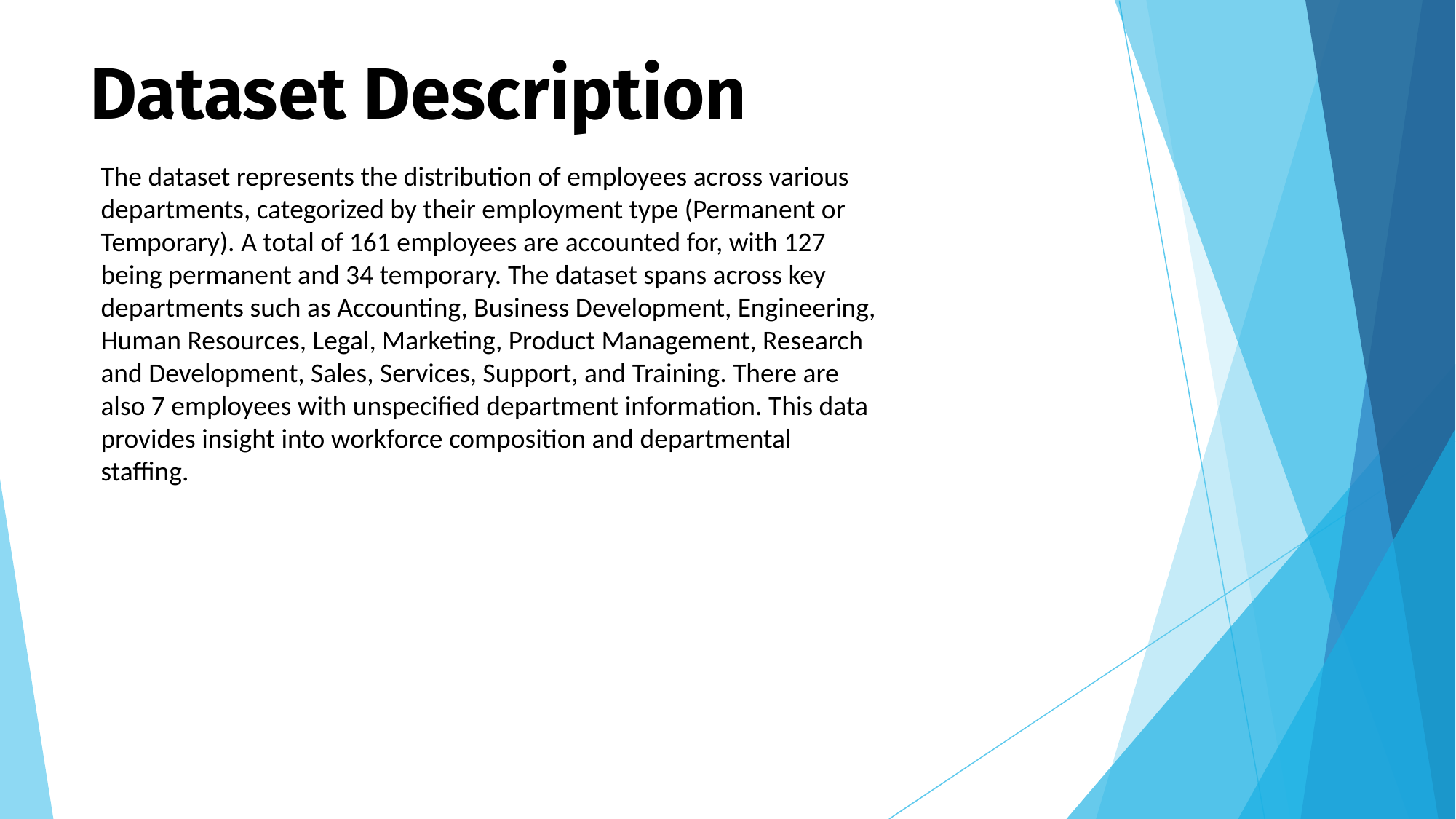

# Dataset Description
The dataset represents the distribution of employees across various departments, categorized by their employment type (Permanent or Temporary). A total of 161 employees are accounted for, with 127 being permanent and 34 temporary. The dataset spans across key departments such as Accounting, Business Development, Engineering, Human Resources, Legal, Marketing, Product Management, Research and Development, Sales, Services, Support, and Training. There are also 7 employees with unspecified department information. This data provides insight into workforce composition and departmental staffing.